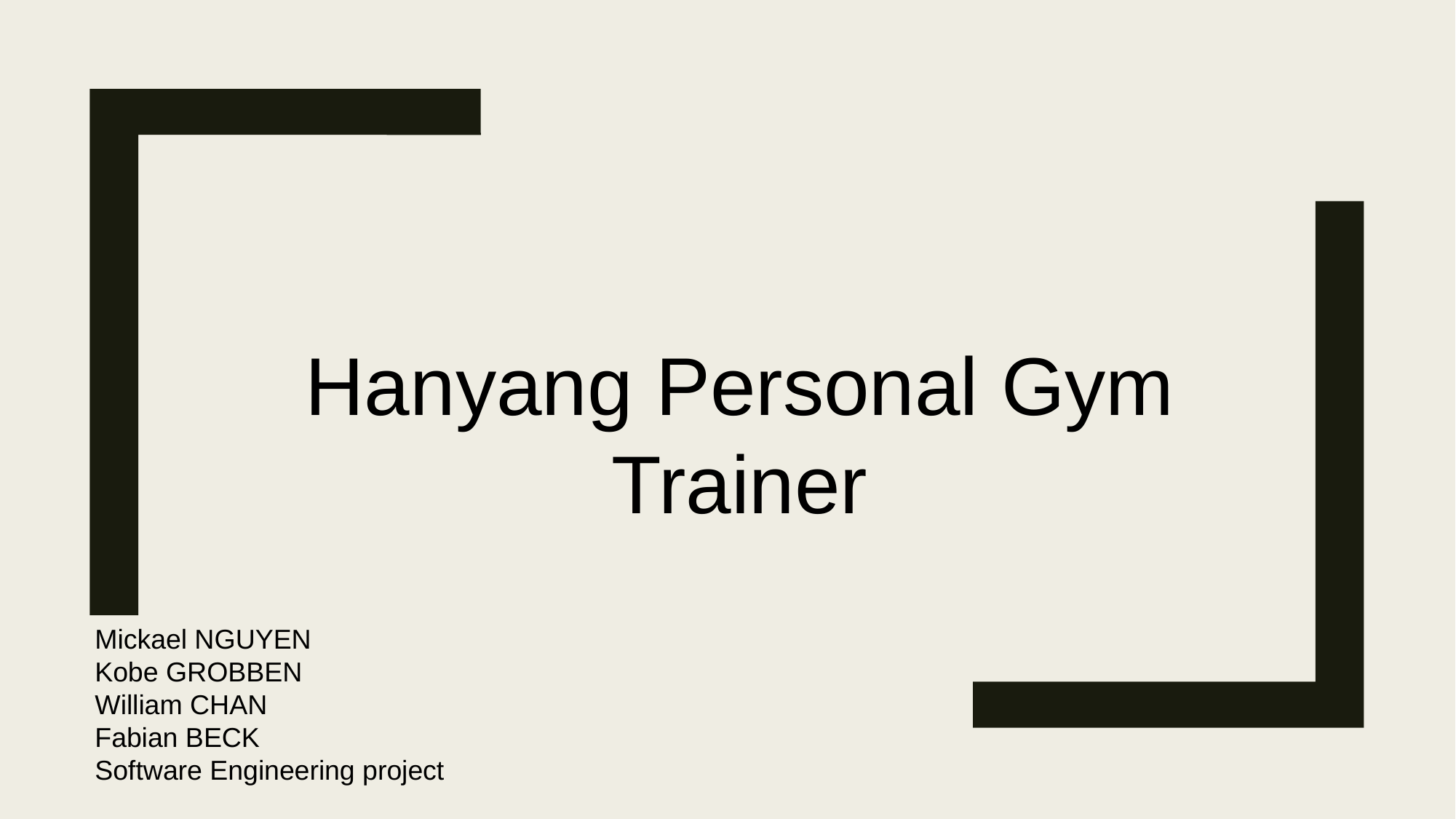

Hanyang Personal Gym Trainer
Mickael NGUYEN
Kobe GROBBEN
William CHAN
Fabian BECK
Software Engineering project